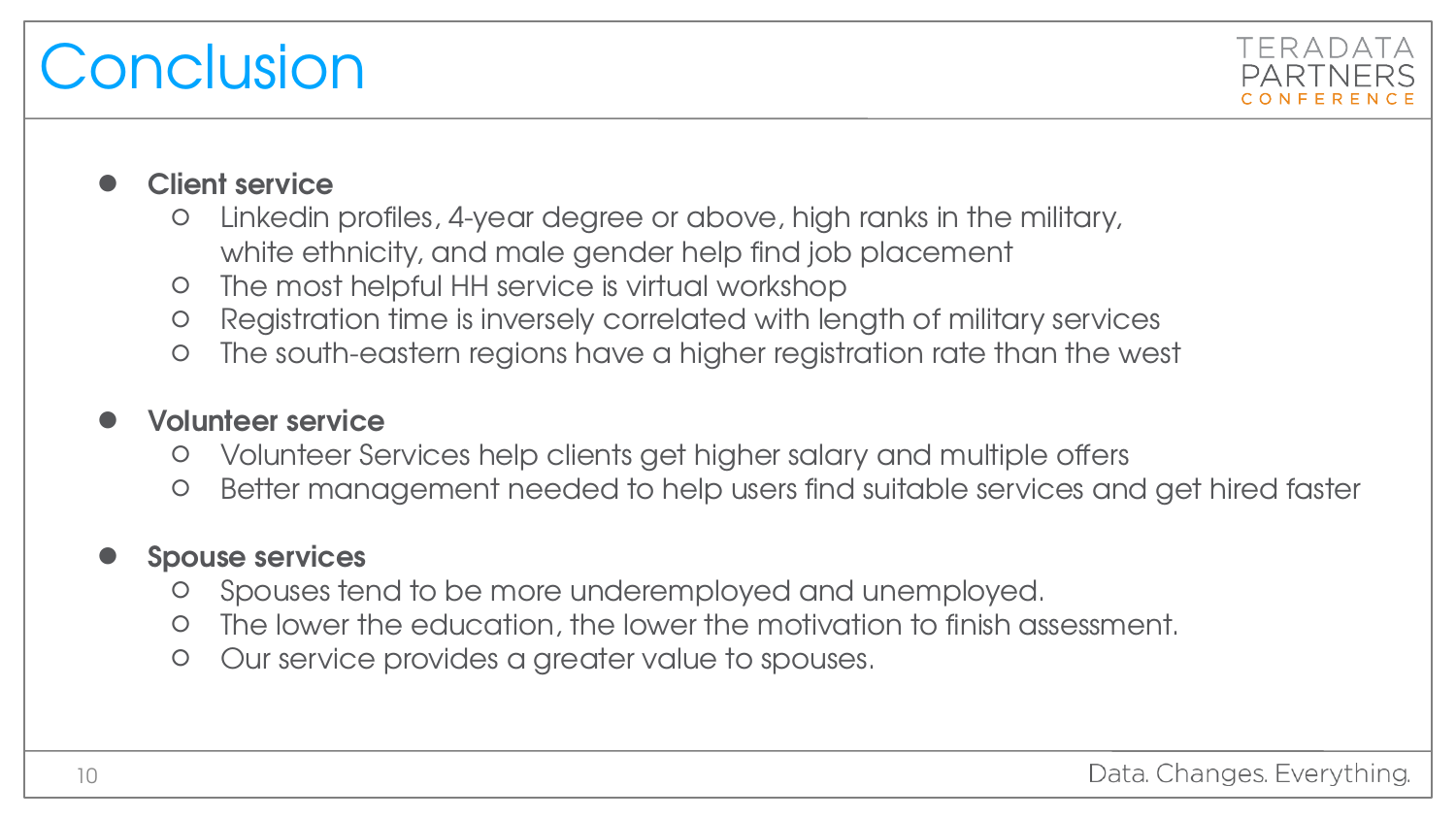

# Conclusion
Client service
Linkedin profiles, 4-year degree or above, high ranks in the military,
white ethnicity, and male gender help find job placement
The most helpful HH service is virtual workshop
Registration time is inversely correlated with length of military services
The south-eastern regions have a higher registration rate than the west

Volunteer service
Volunteer Services help clients get higher salary and multiple offers
Better management needed to help users find suitable services and get hired faster

Spouse services
Spouses tend to be more underemployed and unemployed.
The lower the education, the lower the motivation to finish assessment.
Our service provides a greater value to spouses.
10